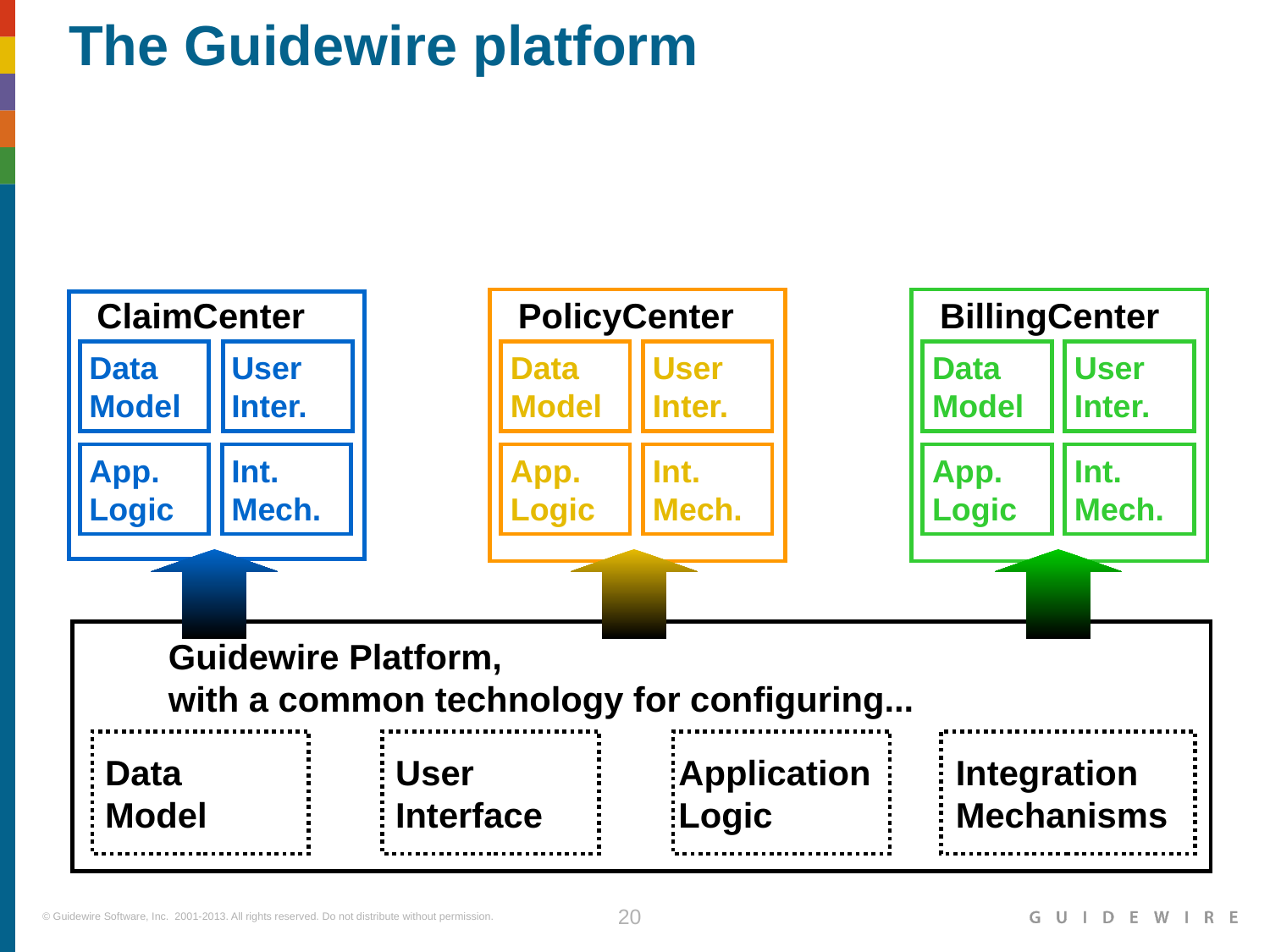

# The Guidewire platform
ClaimCenter
PolicyCenter
BillingCenter

Data
Model
User
Inter.
Data
Model
User
Inter.
Data
Model
User
Inter.

App.
Logic
Int.
Mech.
App.
Logic
Int.
Mech.
App.
Logic
Int.
Mech.

Guidewire Platform,
with a common technology for configuring...

Data
Model
User
Interface
Application
Logic
Integration
Mechanisms